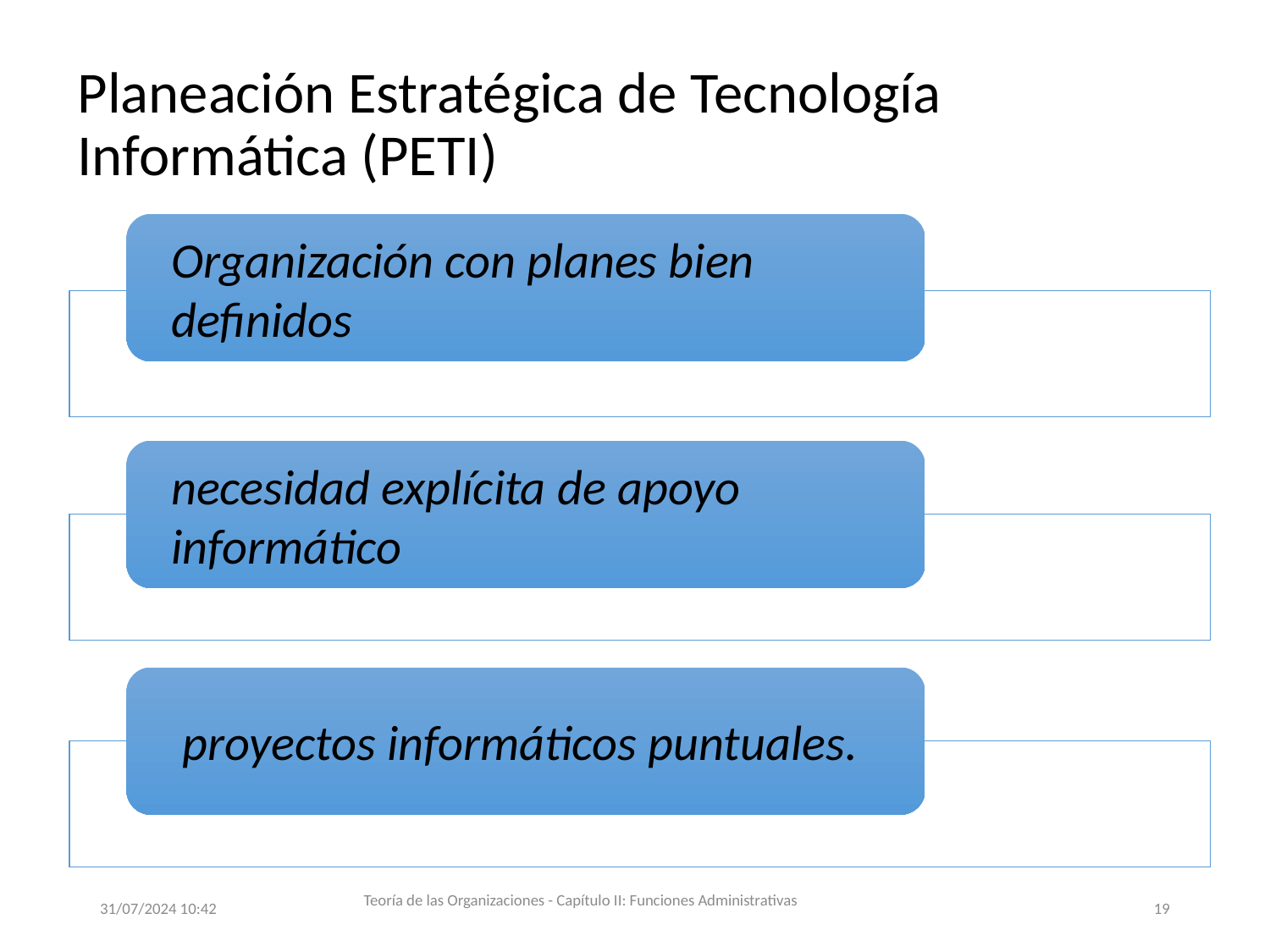

# Planeación Estratégica de Tecnología Informática (PETI)
Organización con planes bien definidos
necesidad explícita de apoyo informático
 proyectos informáticos puntuales.
Teoría de las Organizaciones - Capítulo II: Funciones Administrativas
31/07/2024 10:42
19